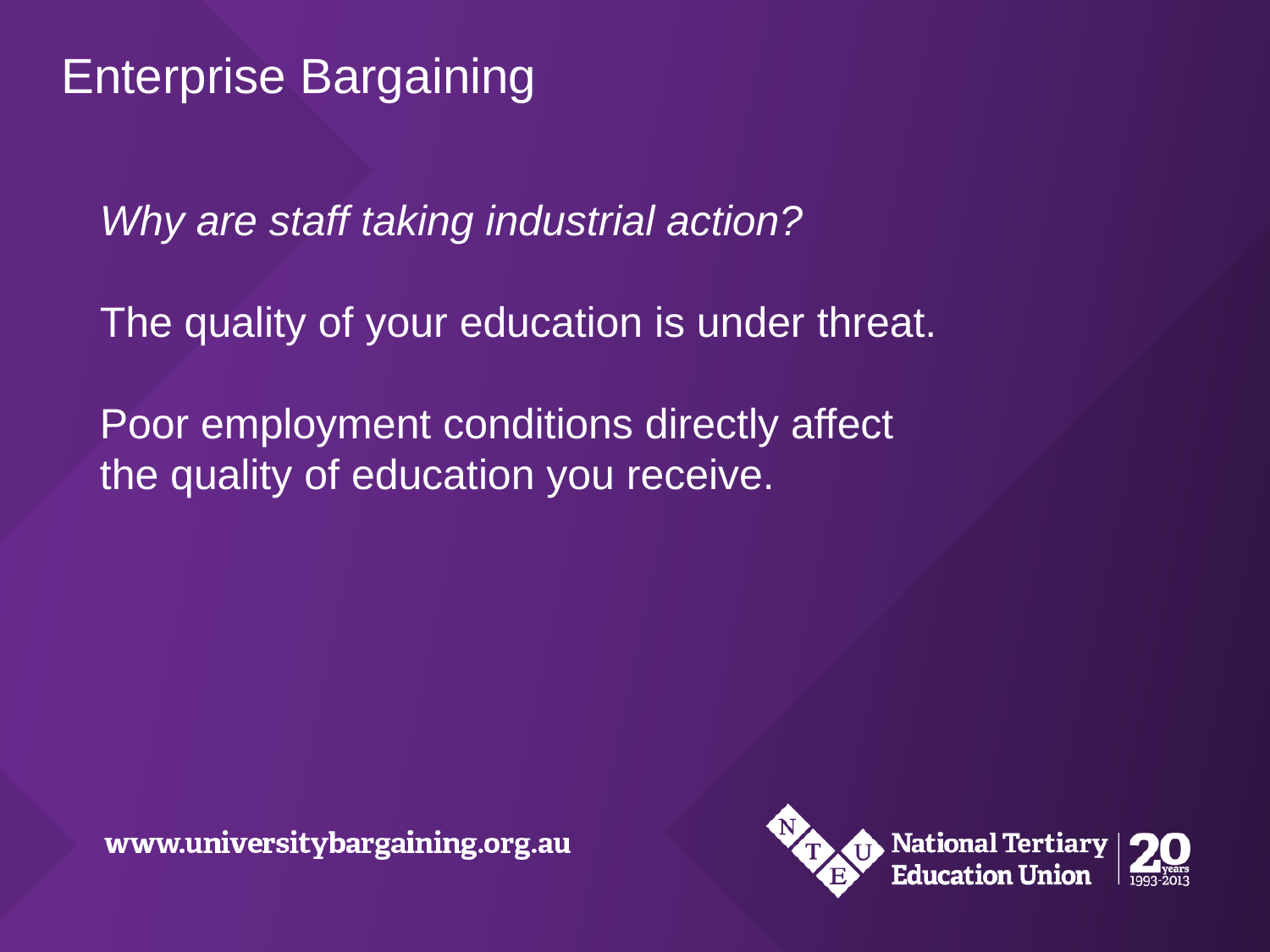

Why are staff taking industrial action?

The quality of your education is under threat.

Poor employment conditions directly affect
the quality of education you receive.